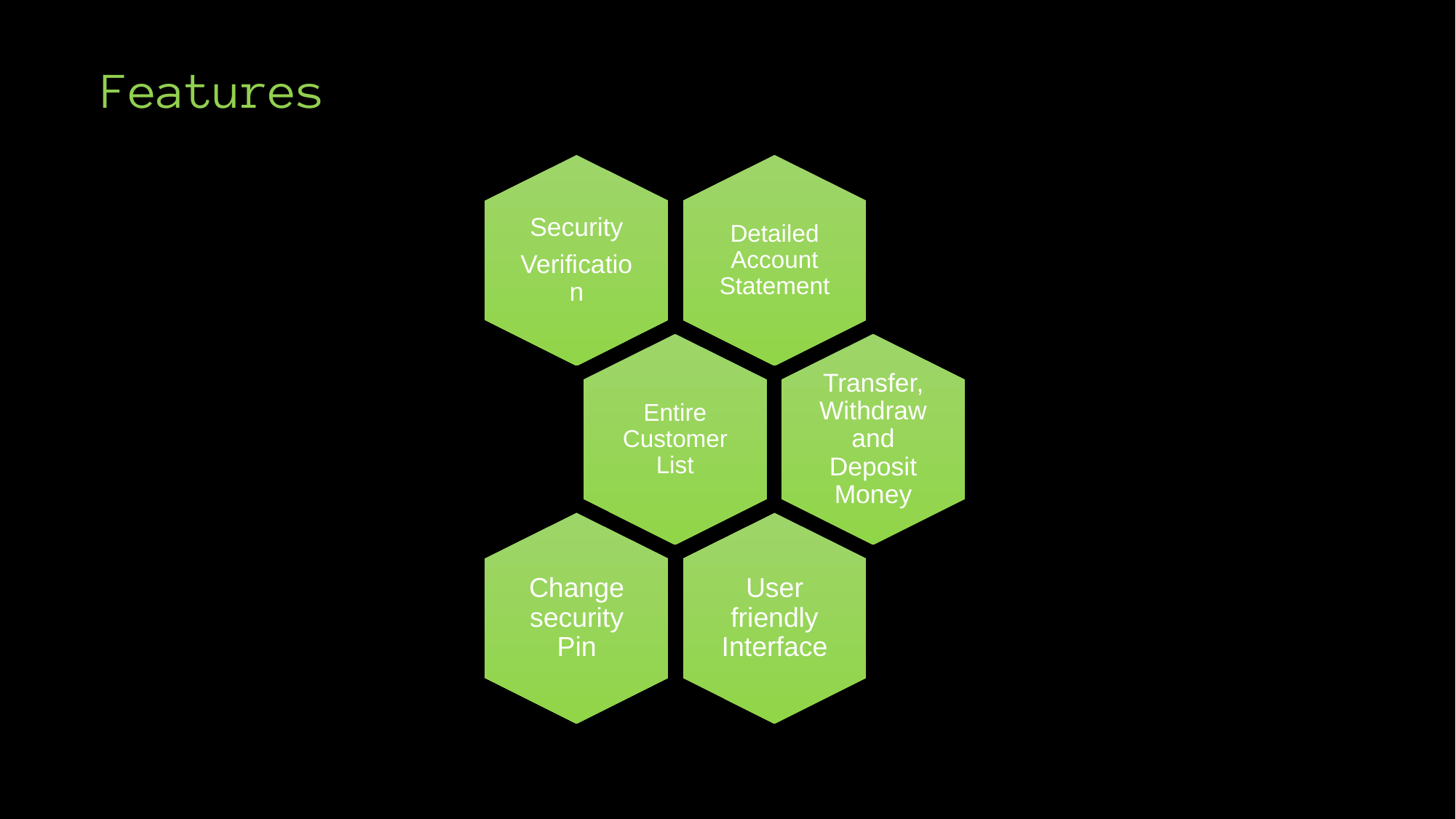

# Features
Detailed Account Statement
Security
Verification
Entire Customer List
Transfer, Withdraw and Deposit Money
User friendly Interface
Change security Pin